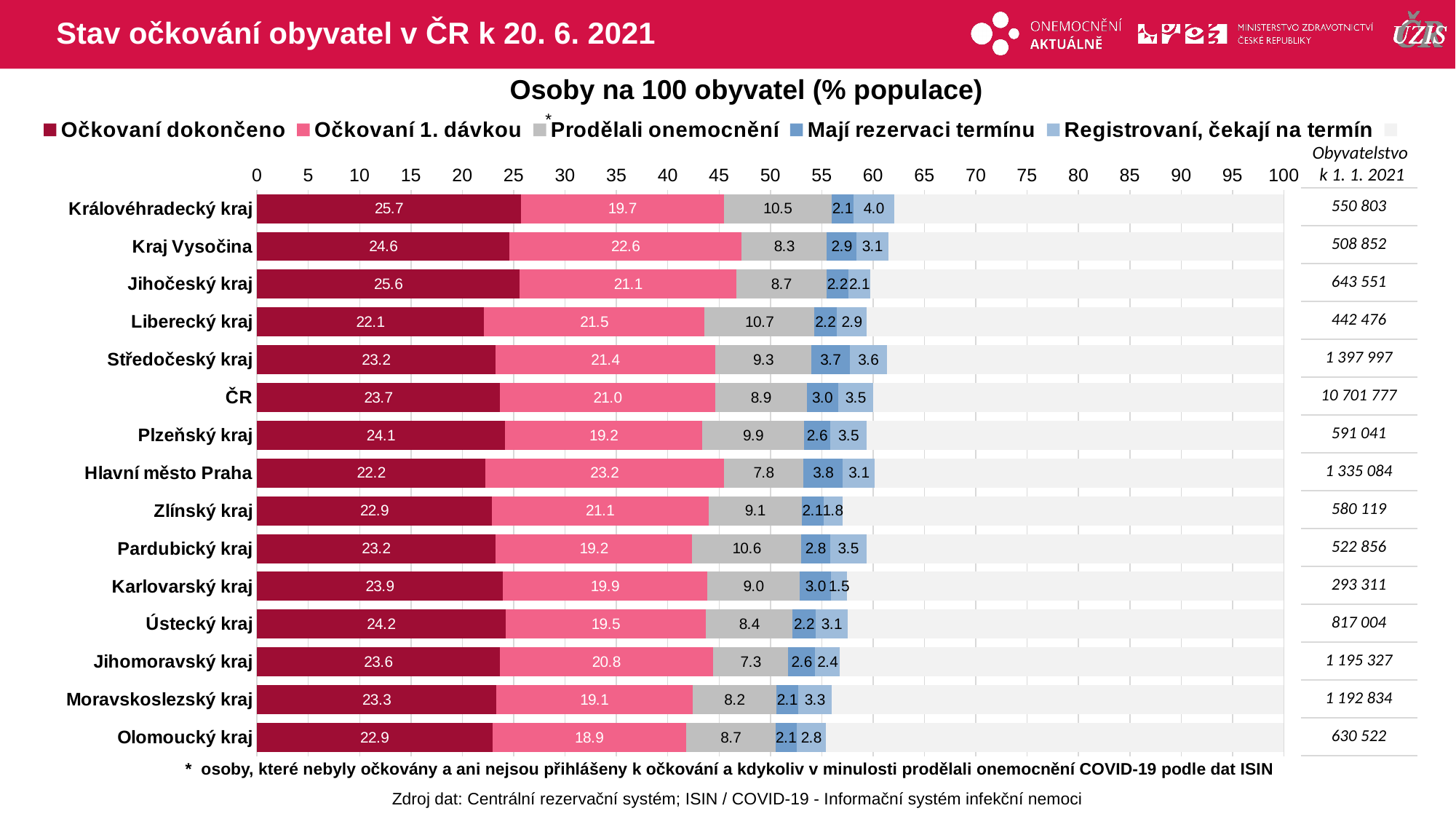

# Stav očkování obyvatel v ČR k 20. 6. 2021
Osoby na 100 obyvatel (% populace)

### Chart

| Category | Očkovaní dokončeno | Očkovaní 1. dávkou | Prodělali onemocnění | Mají rezervaci termínu | Registrovaní, čekají na termín |   |
|---|---|---|---|---|---|---|
| Královéhradecký kraj | 25.7119151 | 19.739181 | 10.494678 | 2.124898 | 4.00560636 | 37.9237223 |
| Kraj Vysočina | 24.6069584 | 22.577881 | 8.3122401 | 2.874903 | 3.09500601 | 38.5330116 |
| Jihočeský kraj | 25.5780816 | 21.119694 | 8.7383906 | 2.174187 | 2.10752528 | 40.2821222 |
| Liberecký kraj | 22.1092217 | 21.485459 | 10.656849 | 2.227465 | 2.9014003 | 40.6196042 |
| Středočeský kraj | 23.2324533 | 21.397399 | 9.3435108 | 3.744071 | 3.64607363 | 38.6364921 |
| ČR | 23.6573328 | 20.990822 | 8.8866643 | 3.035795 | 3.45115582 | 39.9782298 |
| Plzeňský kraj | 24.1429952 | 19.237921 | 9.8751186 | 2.587976 | 3.53393419 | 40.622055 |
| Hlavní město Praha | 22.2469897 | 23.216292 | 7.7613094 | 3.841781 | 3.10250142 | 39.8311267 |
| Zlínský kraj | 22.8589307 | 21.111013 | 9.0710699 | 2.130597 | 1.83789878 | 42.9904899 |
| Pardubický kraj | 23.22016 | 19.172009 | 10.593548 | 2.830034 | 3.52735744 | 40.6568921 |
| Karlovarský kraj | 23.9237533 | 19.913675 | 9.0415975 | 3.030231 | 1.51613816 | 42.5746051 |
| Ústecký kraj | 24.2053894 | 19.515572 | 8.4469599 | 2.224591 | 3.13902992 | 42.4684579 |
| Jihomoravský kraj | 23.621737 | 20.787115 | 7.3370718 | 2.608659 | 2.42151311 | 43.2239044 |
| Moravskoslezský kraj | 23.3016497 | 19.116239 | 8.1642542 | 2.104568 | 3.27120119 | 44.042088 |
| Olomoucký kraj | 22.911651 | 18.883084 | 8.7029477 | 2.055916 | 2.82686409 | 44.6195375 |
*
Obyvatelstvo
k 1. 1. 2021
| 550 803 |
| --- |
| 508 852 |
| 643 551 |
| 442 476 |
| 1 397 997 |
| 10 701 777 |
| 591 041 |
| 1 335 084 |
| 580 119 |
| 522 856 |
| 293 311 |
| 817 004 |
| 1 195 327 |
| 1 192 834 |
| 630 522 |
*  osoby, které nebyly očkovány a ani nejsou přihlášeny k očkování a kdykoliv v minulosti prodělali onemocnění COVID-19 podle dat ISIN
Zdroj dat: Centrální rezervační systém; ISIN / COVID-19 - Informační systém infekční nemoci